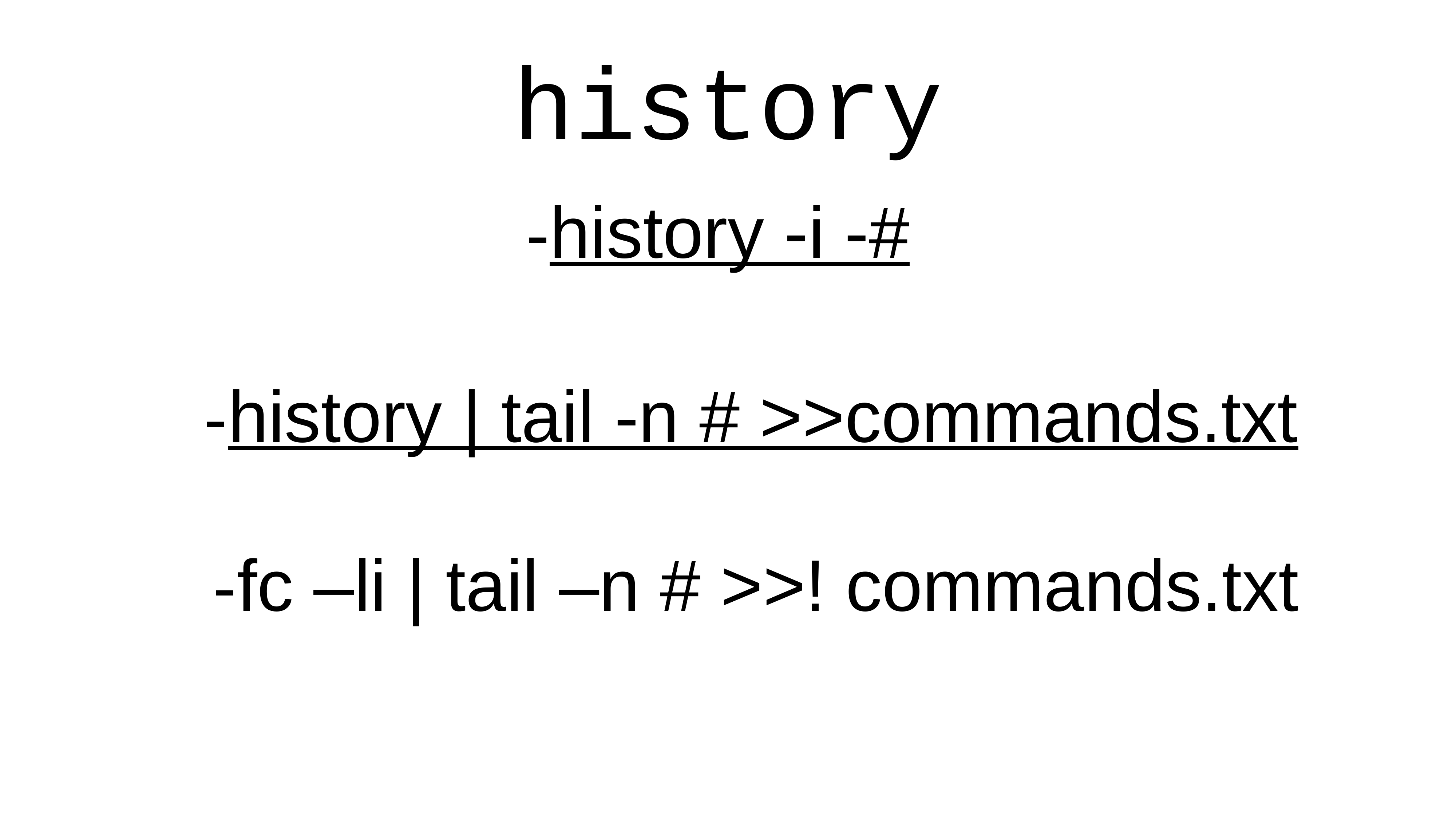

# history
history -i -#
history | tail -n # >>commands.txt
fc –li | tail –n # >>! commands.txt